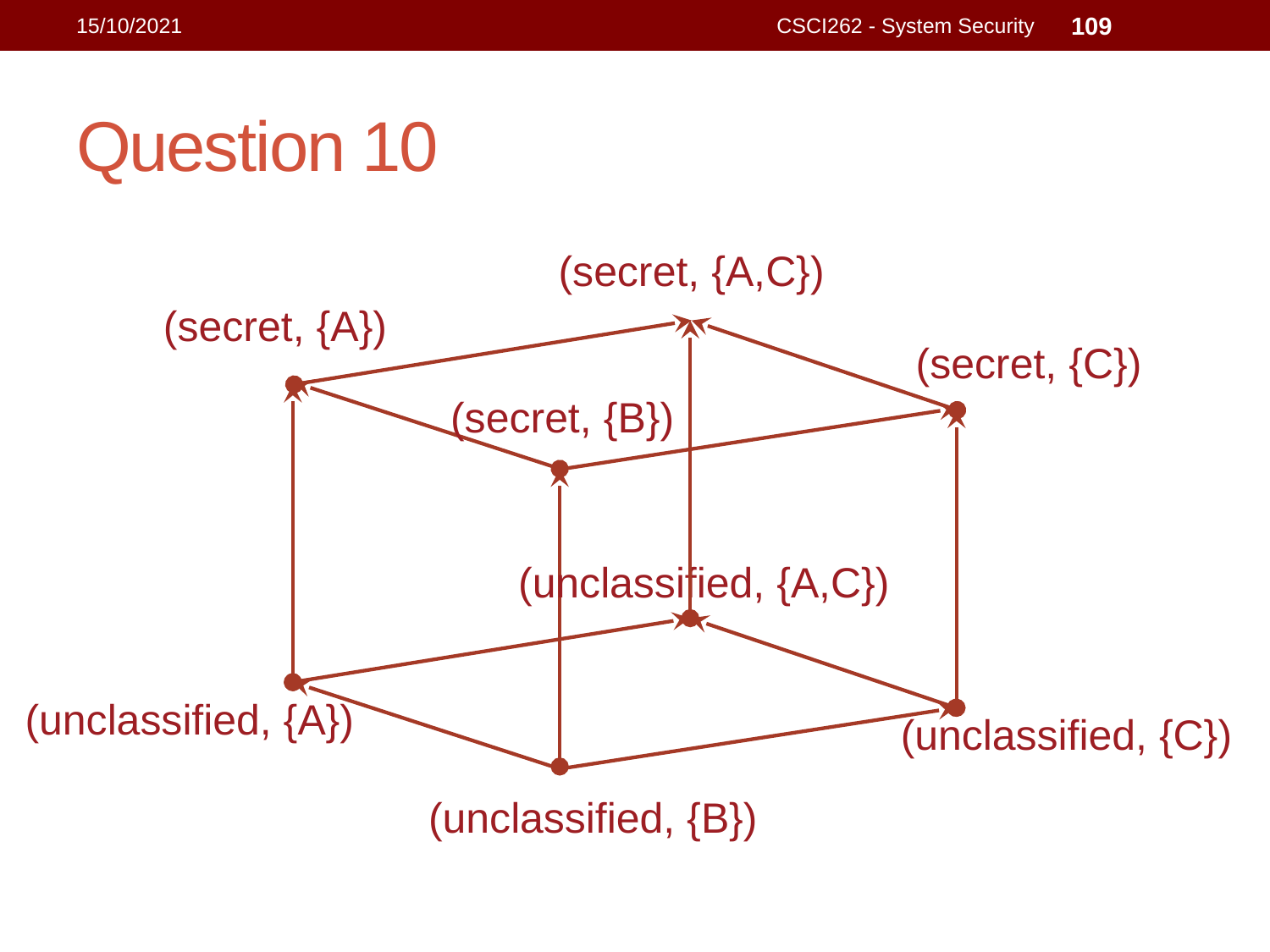

15/10/2021
CSCI262 - System Security
109
# Question 10
(secret, {A,C})
(secret, {A})
(secret, {C})
(secret, {B})
(unclassified, {A,C})
(unclassified, {A})
(unclassified, {C})
(unclassified, {B})